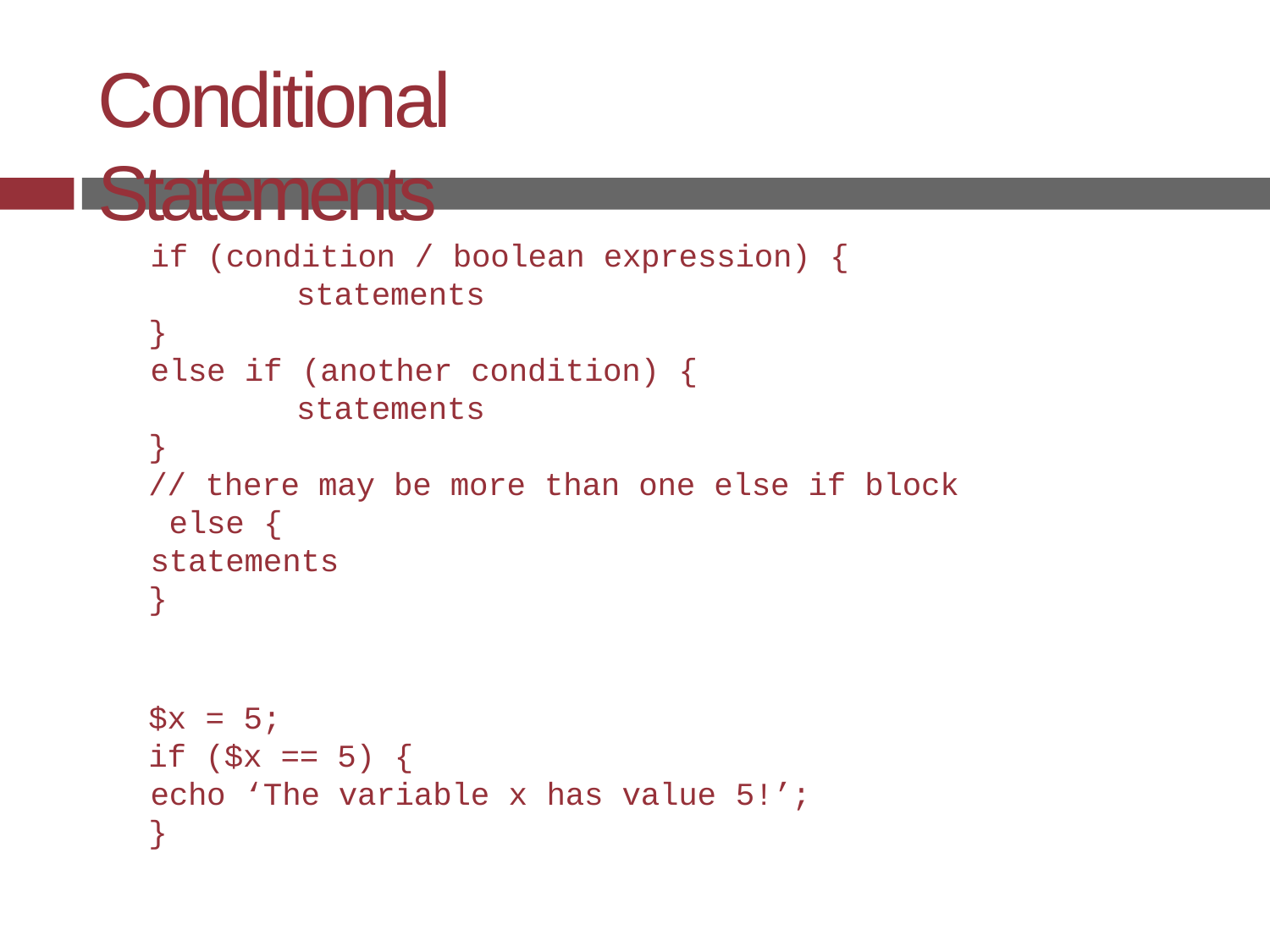

# Conditional Statements
if (condition / boolean expression) {  statements
}
else if (another condition) {  statements
}
// there may be more than one else if block  else {
statements
}

$x = 5;
if ($x == 5) {
echo ‘The variable x has value 5!’;
}